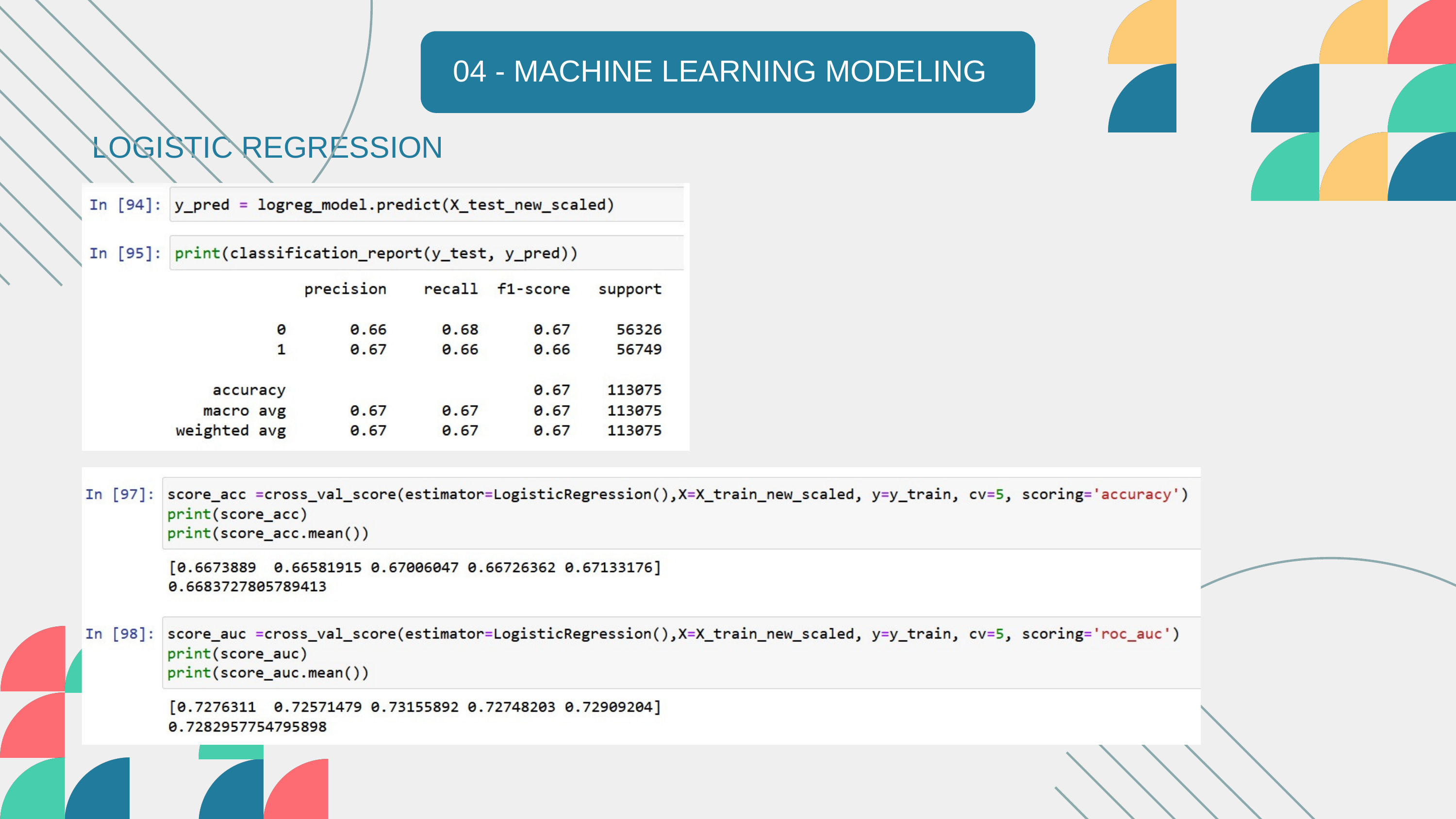

04 - MACHINE LEARNING MODELING

LOGISTIC REGRESSION